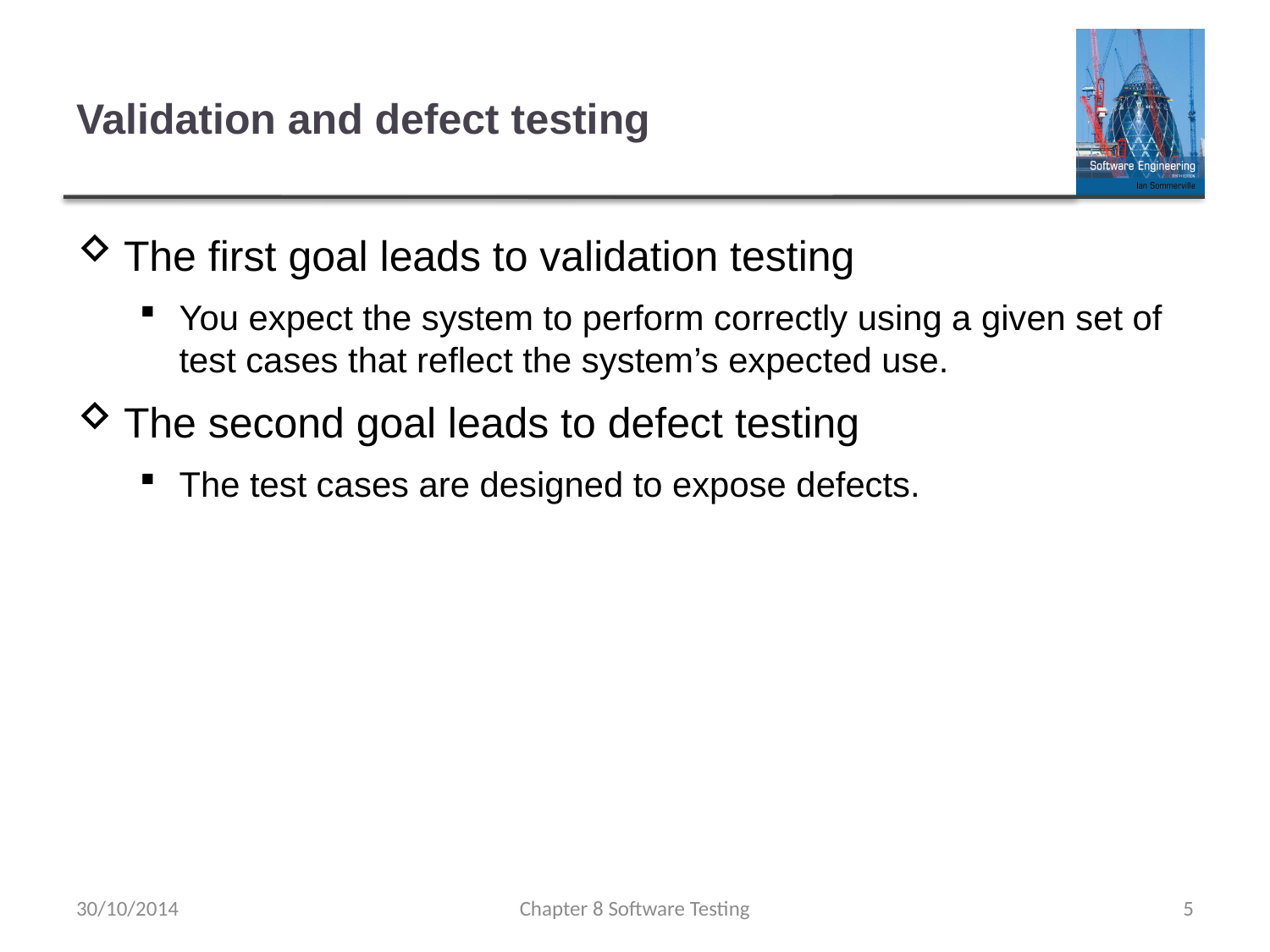

# Validation and defect testing
The first goal leads to validation testing
You expect the system to perform correctly using a given set of test cases that reflect the system’s expected use.
The second goal leads to defect testing
The test cases are designed to expose defects.
30/10/2014
Chapter 8 Software Testing
5